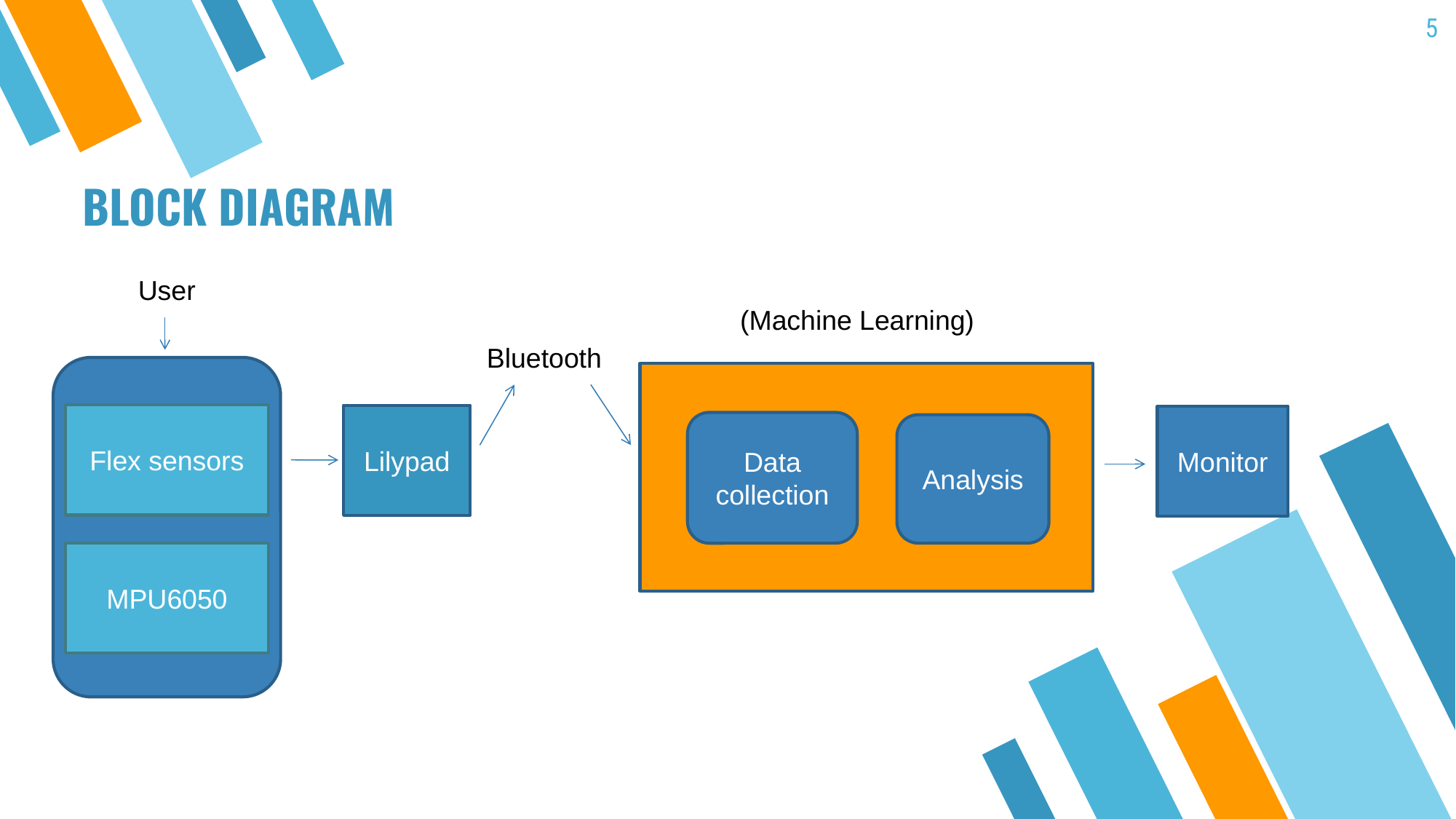

5
# BLOCK DIAGRAM
User
(Machine Learning)
Bluetooth

Flex sensors
Lilypad
Monitor
Data collection
Analysis
MPU6050